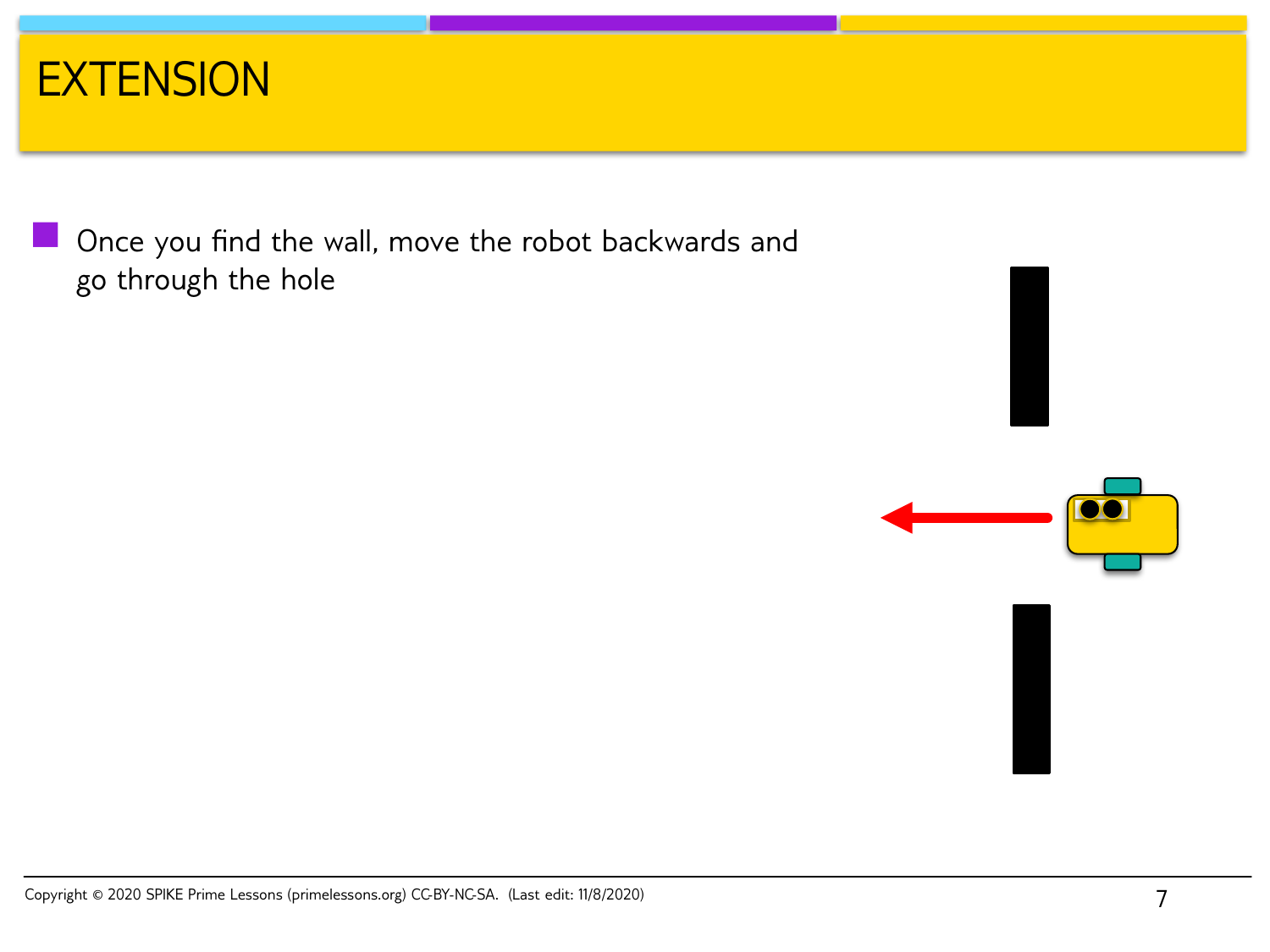

# extension

Once you find the wall, move the robot backwards and go through the hole

7
Copyright © 2020 SPIKE Prime Lessons (primelessons.org) CC-BY-NC-SA.  (Last edit: 11/8/2020)